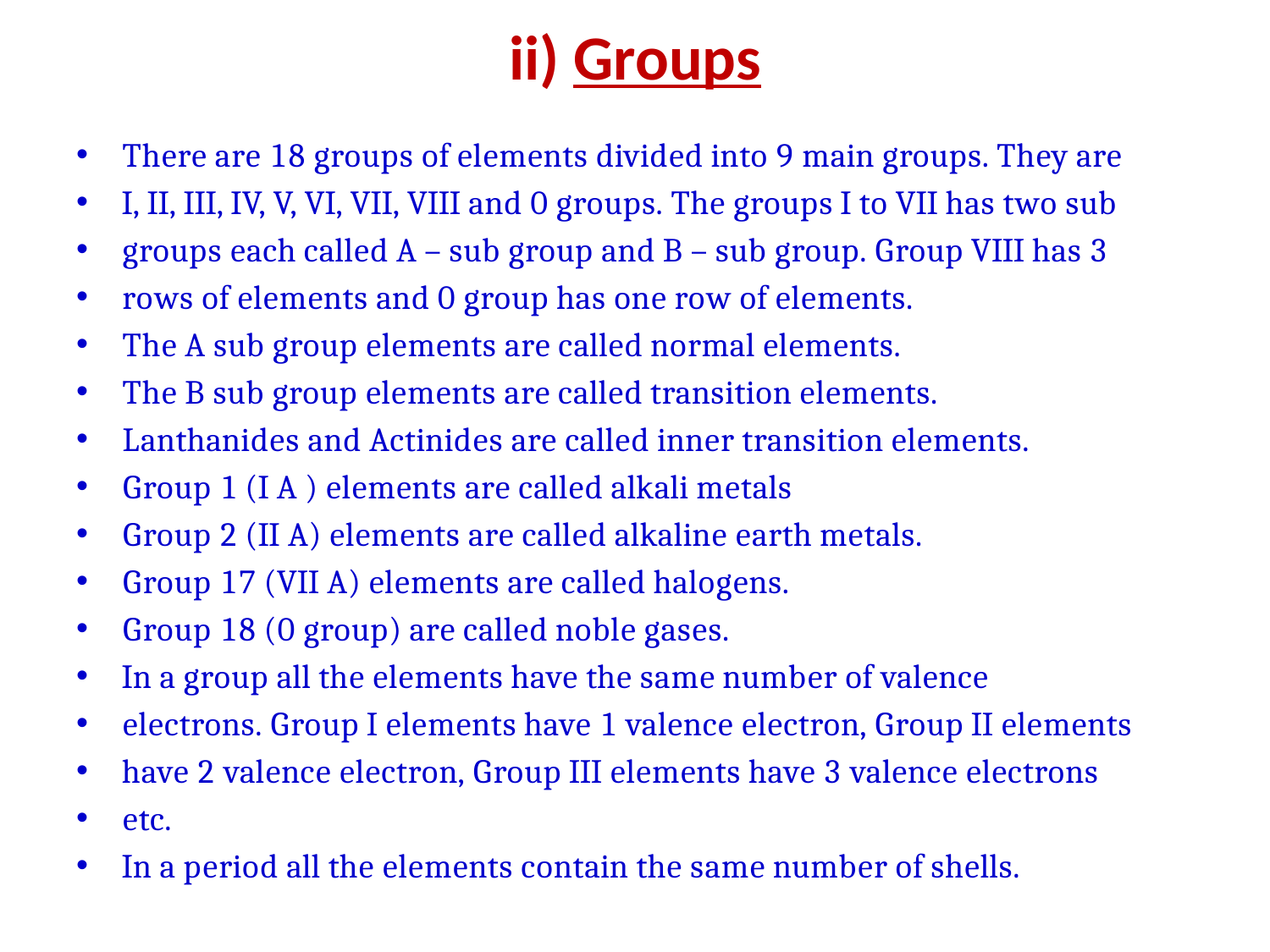

# ii) Groups
There are 18 groups of elements divided into 9 main groups. They are
I, II, III, IV, V, VI, VII, VIII and 0 groups. The groups I to VII has two sub
groups each called A – sub group and B – sub group. Group VIII has 3
rows of elements and 0 group has one row of elements.
The A sub group elements are called normal elements.
The B sub group elements are called transition elements.
Lanthanides and Actinides are called inner transition elements.
Group 1 (I A ) elements are called alkali metals
Group 2 (II A) elements are called alkaline earth metals.
Group 17 (VII A) elements are called halogens.
Group 18 (0 group) are called noble gases.
In a group all the elements have the same number of valence
electrons. Group I elements have 1 valence electron, Group II elements
have 2 valence electron, Group III elements have 3 valence electrons
etc.
In a period all the elements contain the same number of shells.